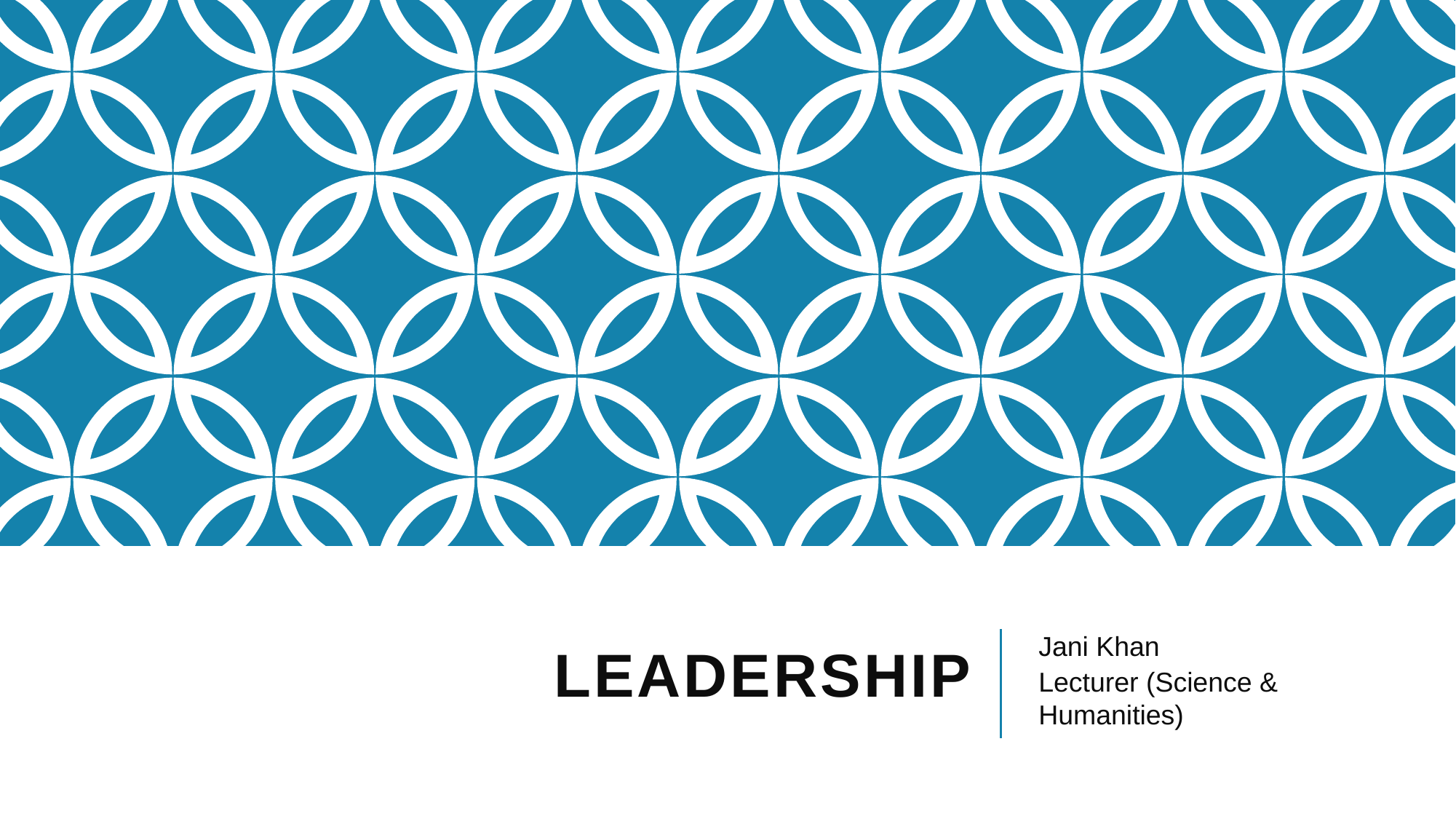

# Leadership
Jani Khan
Lecturer (Science & Humanities)